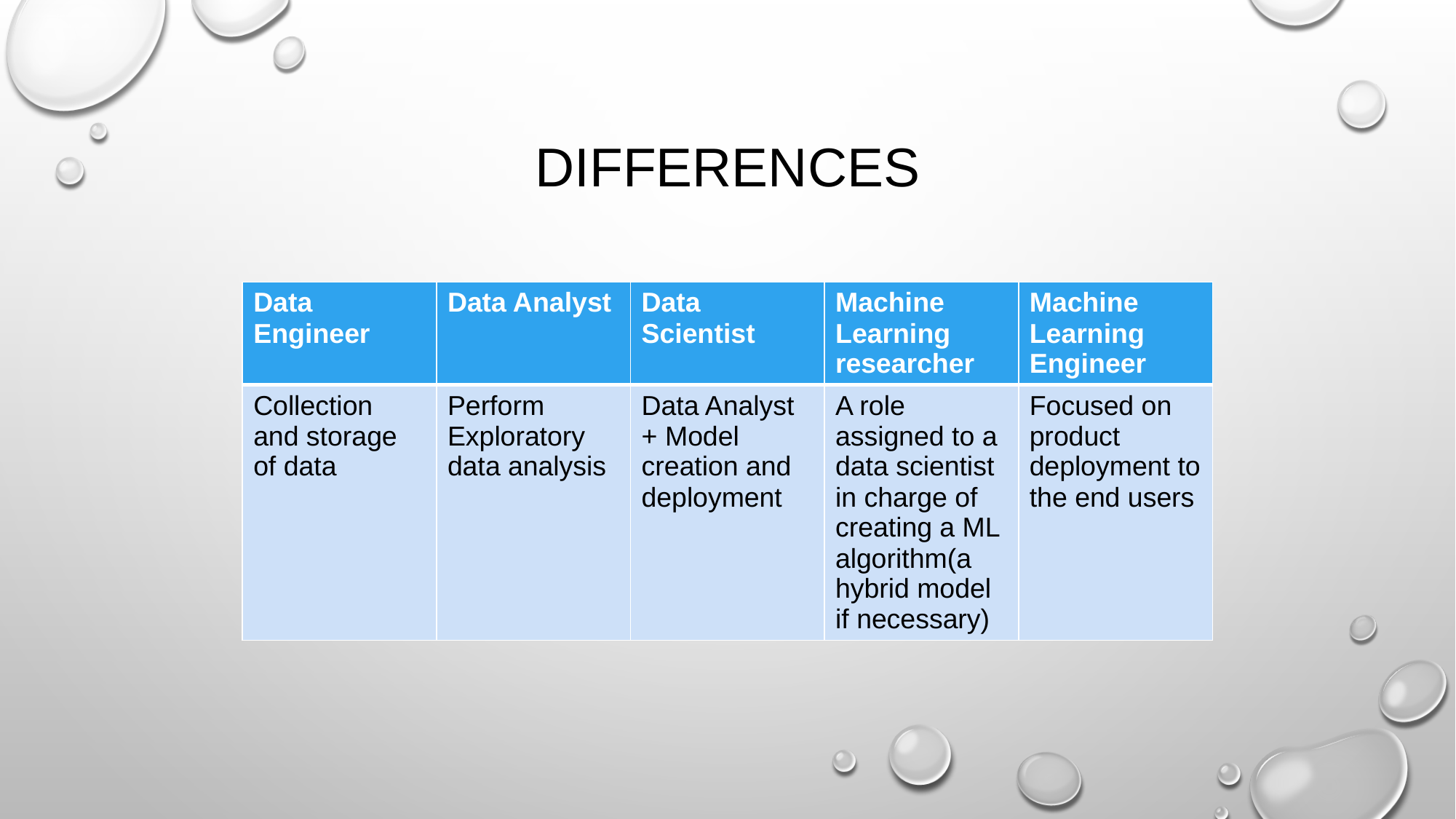

# differences
| Data Engineer | Data Analyst | Data Scientist | Machine Learning researcher | Machine Learning Engineer |
| --- | --- | --- | --- | --- |
| Collection and storage of data | Perform Exploratory data analysis | Data Analyst + Model creation and deployment | A role assigned to a data scientist in charge of creating a ML algorithm(a hybrid model if necessary) | Focused on product deployment to the end users |